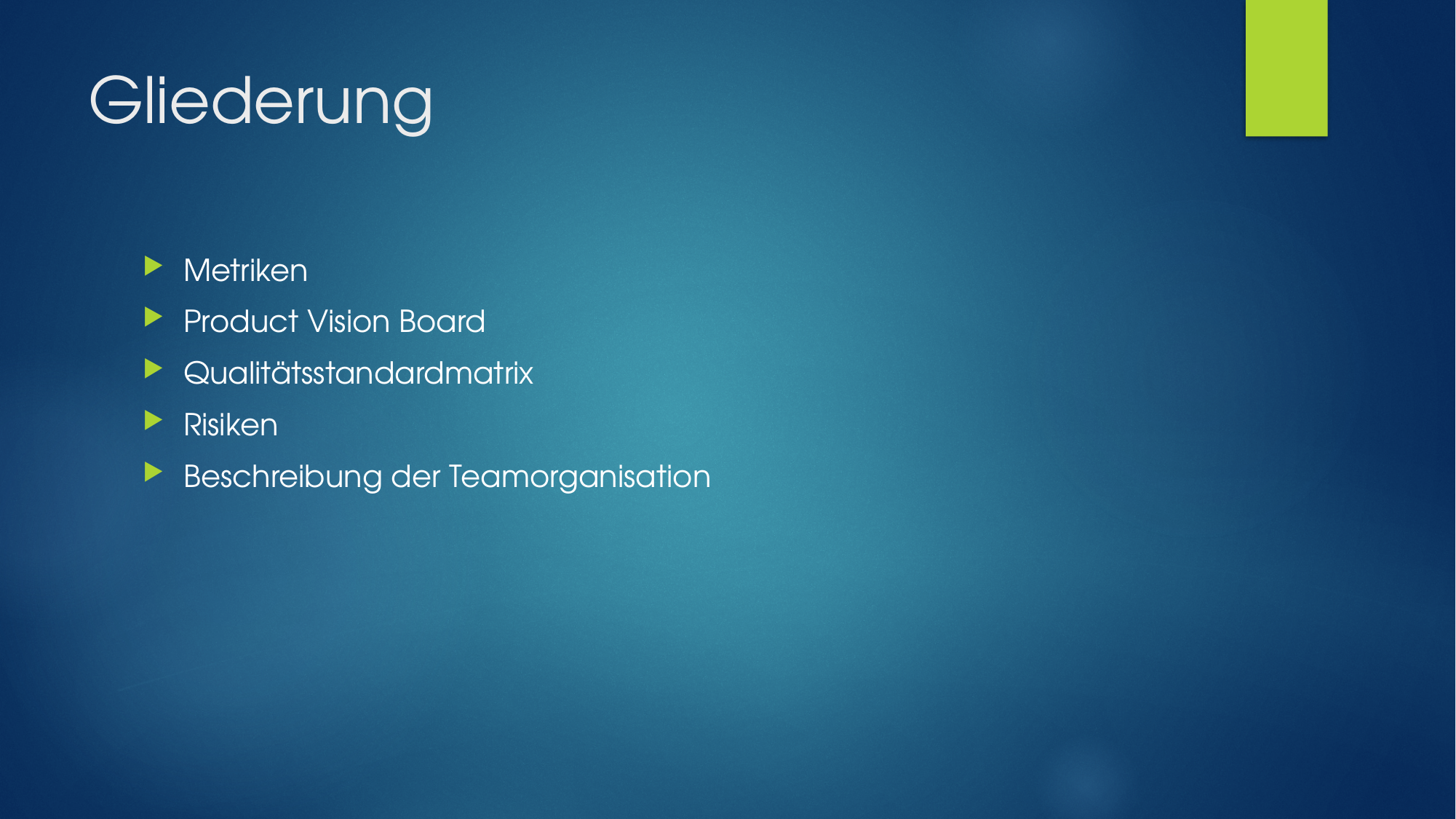

# Gliederung
Metriken
Product Vision Board
Qualitätsstandardmatrix
Risiken
Beschreibung der Teamorganisation